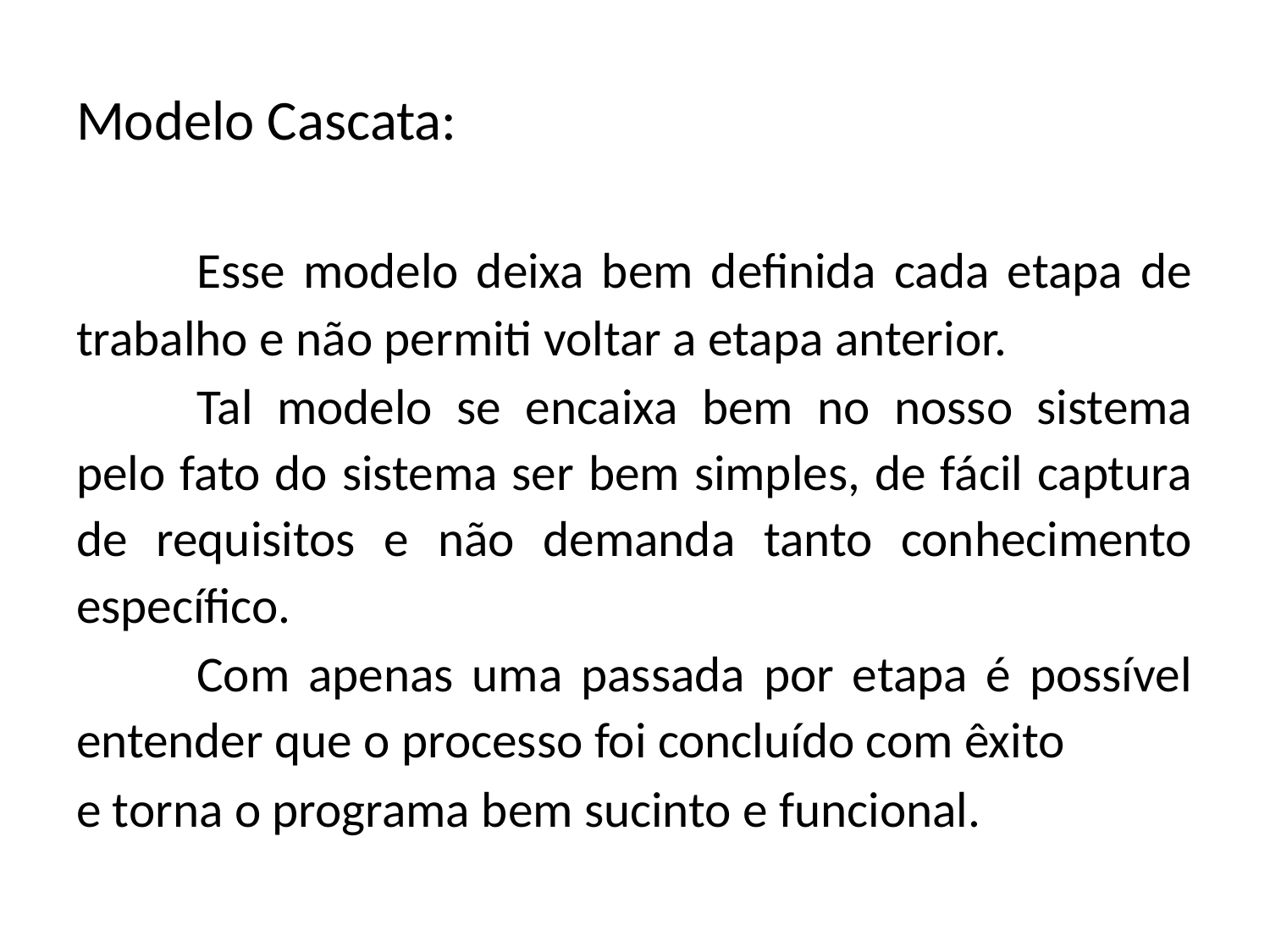

# Modelo Cascata:
	Esse modelo deixa bem definida cada etapa de trabalho e não permiti voltar a etapa anterior.
	Tal modelo se encaixa bem no nosso sistema pelo fato do sistema ser bem simples, de fácil captura de requisitos e não demanda tanto conhecimento específico.
	Com apenas uma passada por etapa é possível entender que o processo foi concluído com êxito
e torna o programa bem sucinto e funcional.